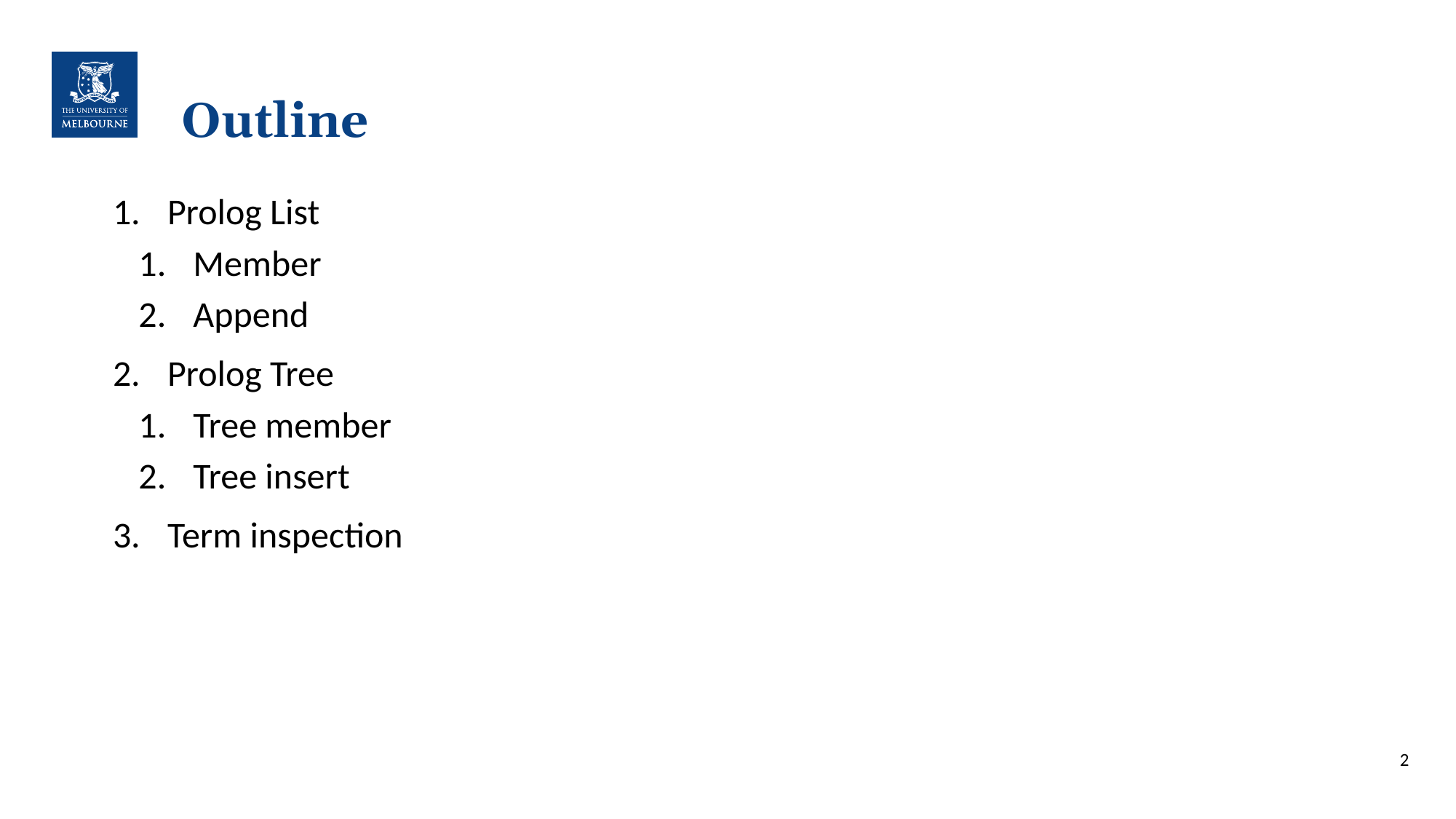

# Outline
Prolog List
Member
Append
Prolog Tree
Tree member
Tree insert
Term inspection
2